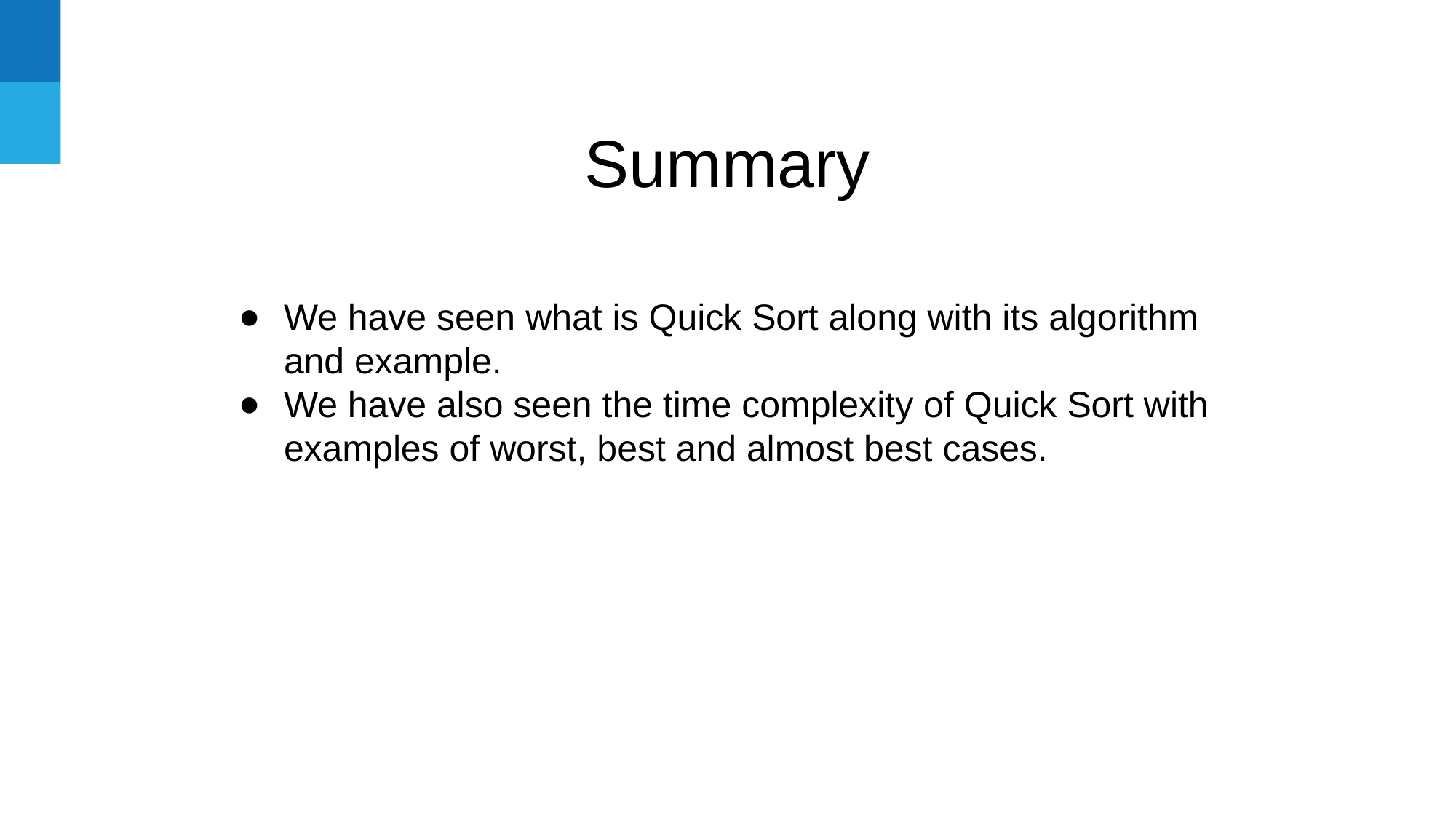

# Summary
We have seen what is Quick Sort along with its algorithm and example.
We have also seen the time complexity of Quick Sort with examples of worst, best and almost best cases.